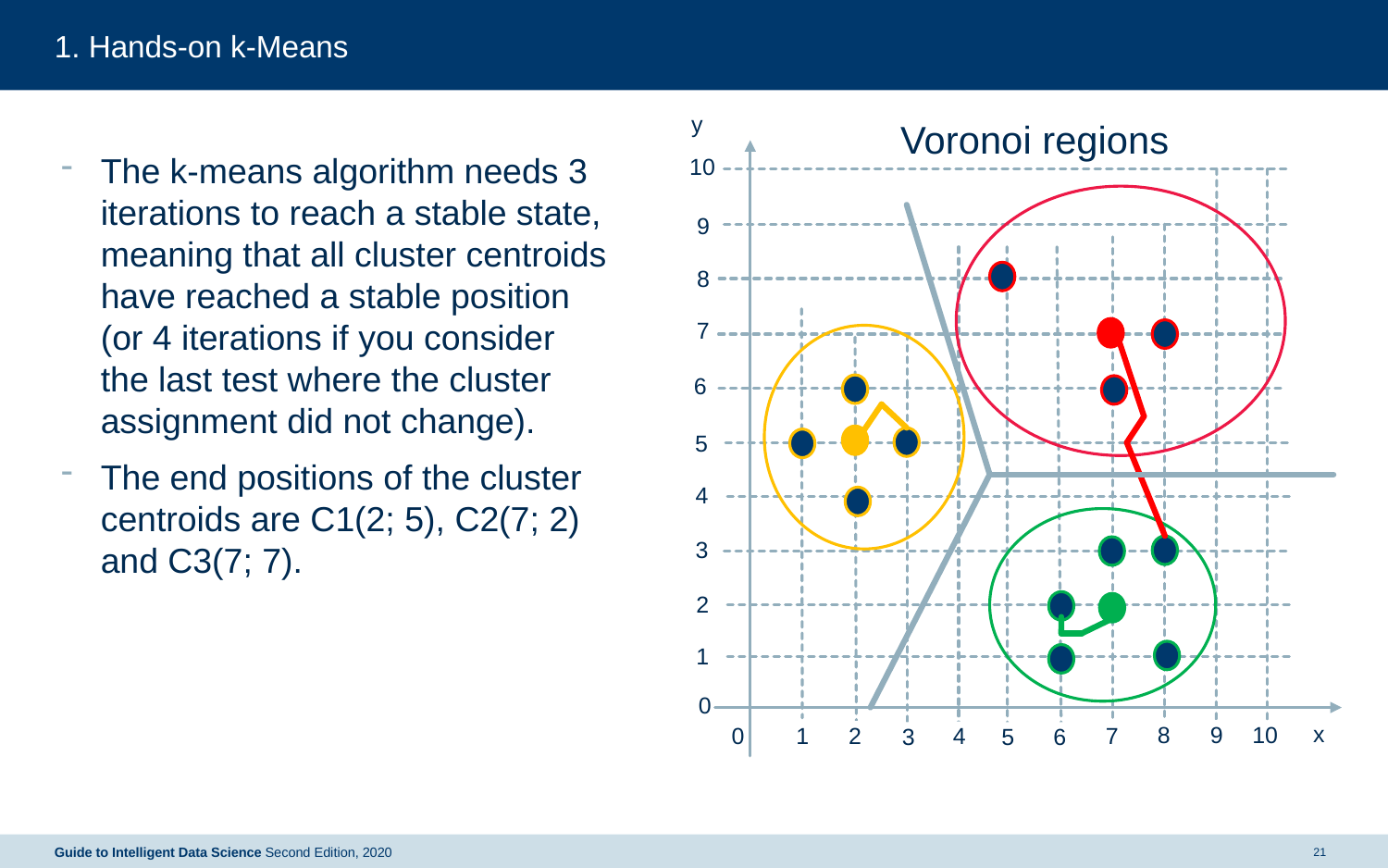

# 1. Hands-on k-Means
y
Voronoi regions
The k-means algorithm needs 3 iterations to reach a stable state, meaning that all cluster centroids have reached a stable position (or 4 iterations if you consider the last test where the cluster assignment did not change).
The end positions of the cluster centroids are C1(2; 5), C2(7; 2) and C3(7; 7).
10

9

8
7

6

5

4

3

2

1

0
x
9
10
8
0
2
7
4
1
3
5
6
Guide to Intelligent Data Science Second Edition, 2020
21